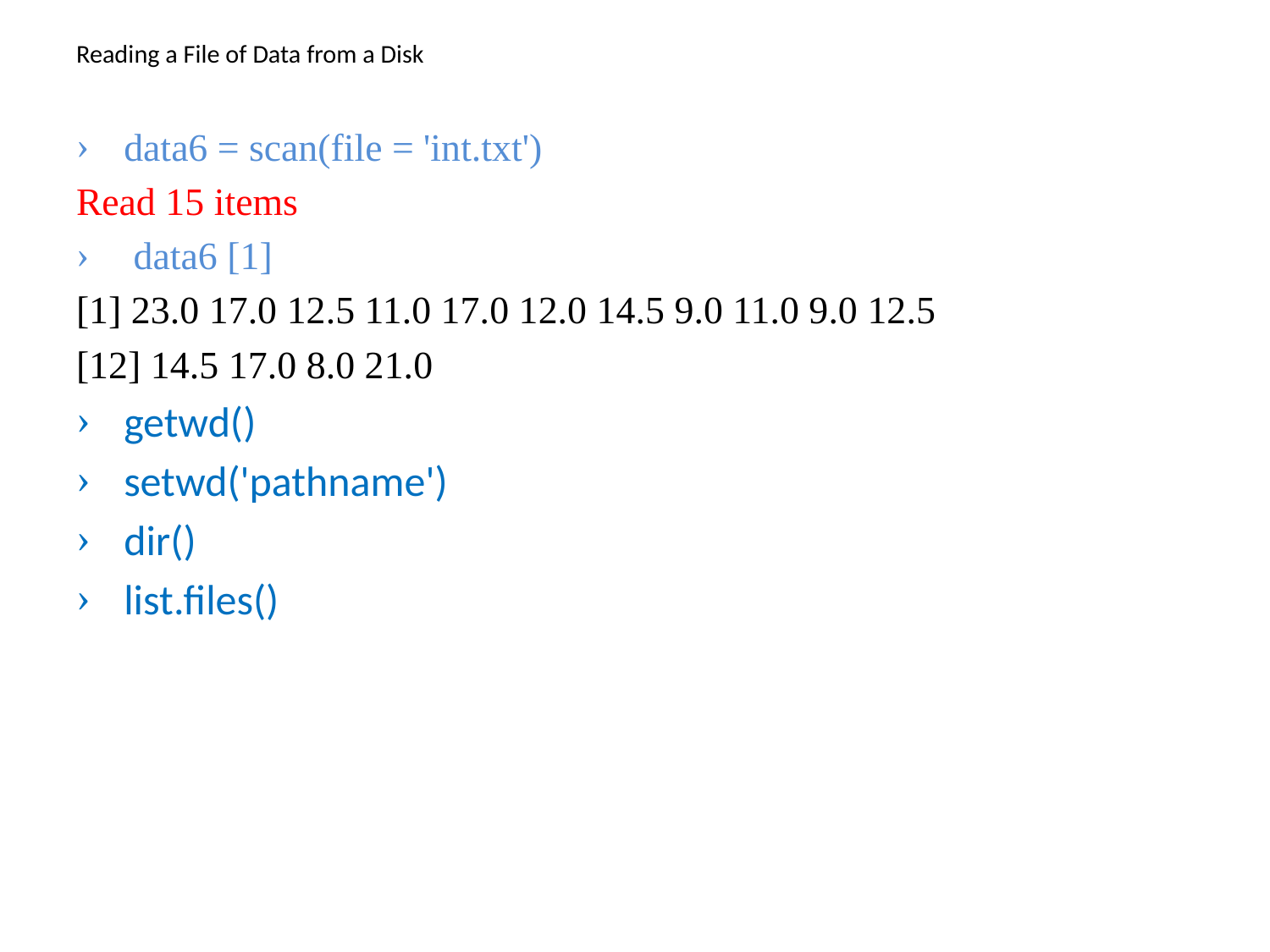

# Reading a File of Data from a Disk
data6 = scan(file = 'int.txt')
Read 15 items
 data6 [1]
[1] 23.0 17.0 12.5 11.0 17.0 12.0 14.5 9.0 11.0 9.0 12.5
[12] 14.5 17.0 8.0 21.0
getwd()
setwd('pathname')
dir()
list.files()